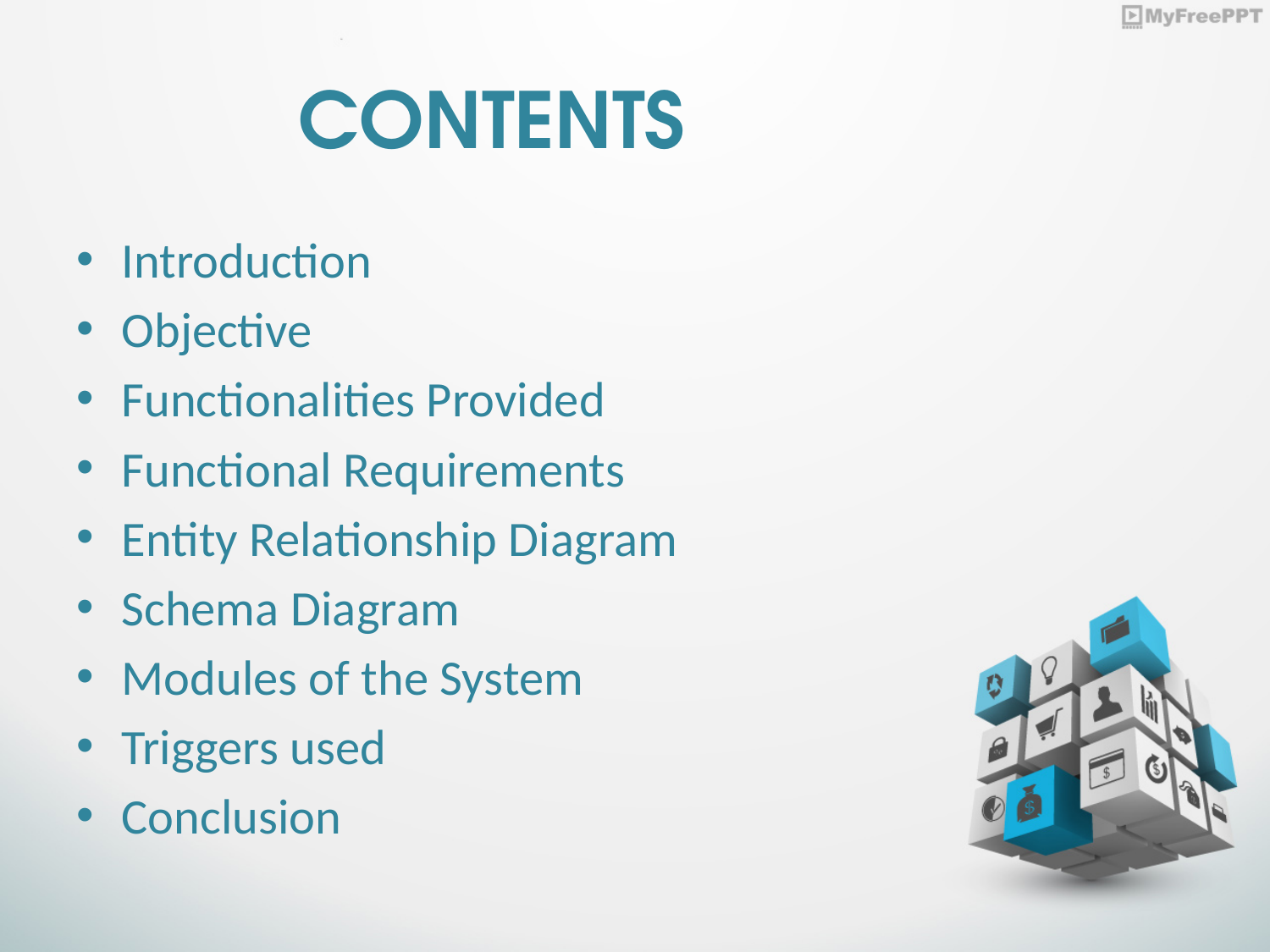

# CONTENTS
Introduction
Objective
Functionalities Provided
Functional Requirements
Entity Relationship Diagram
Schema Diagram
Modules of the System
Triggers used
Conclusion